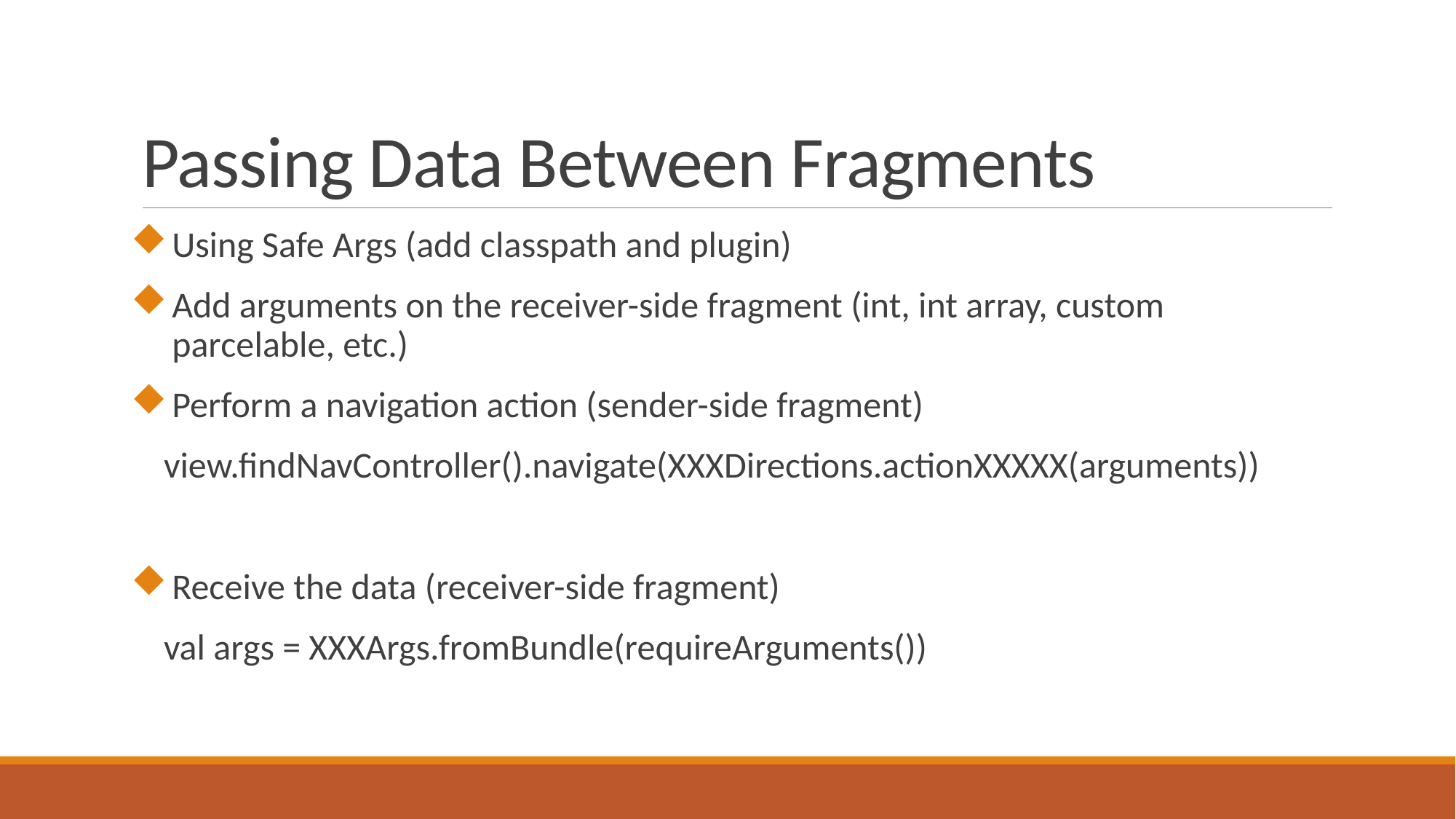

# Passing Data Between Fragments
Using Safe Args (add classpath and plugin)
Add arguments on the receiver-side fragment (int, int array, custom parcelable, etc.)
Perform a navigation action (sender-side fragment)
    view.findNavController().navigate(XXXDirections.actionXXXXX(arguments))

Receive the data (receiver-side fragment)
    val args = XXXArgs.fromBundle(requireArguments())